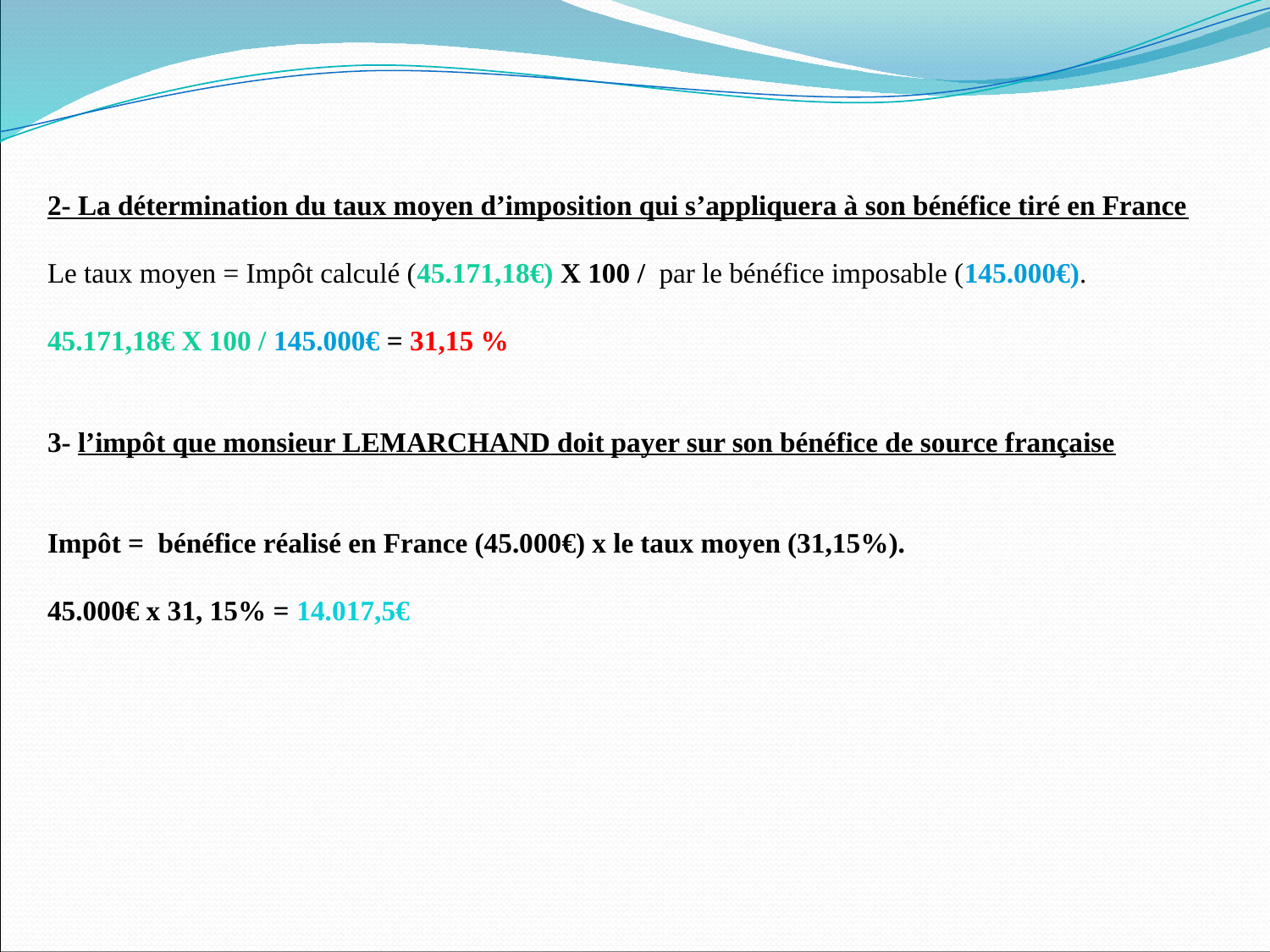

2- La détermination du taux moyen d’imposition qui s’appliquera à son bénéfice tiré en France

Le taux moyen = Impôt calculé (45.171,18€) X 100 /  par le bénéfice imposable (145.000€).

45.171,18€ X 100 / 145.000€ = 31,15 %

3- l’impôt que monsieur LEMARCHAND doit payer sur son bénéfice de source française

Impôt =  bénéfice réalisé en France (45.000€) x le taux moyen (31,15%).

45.000€ x 31, 15% = 14.017,5€